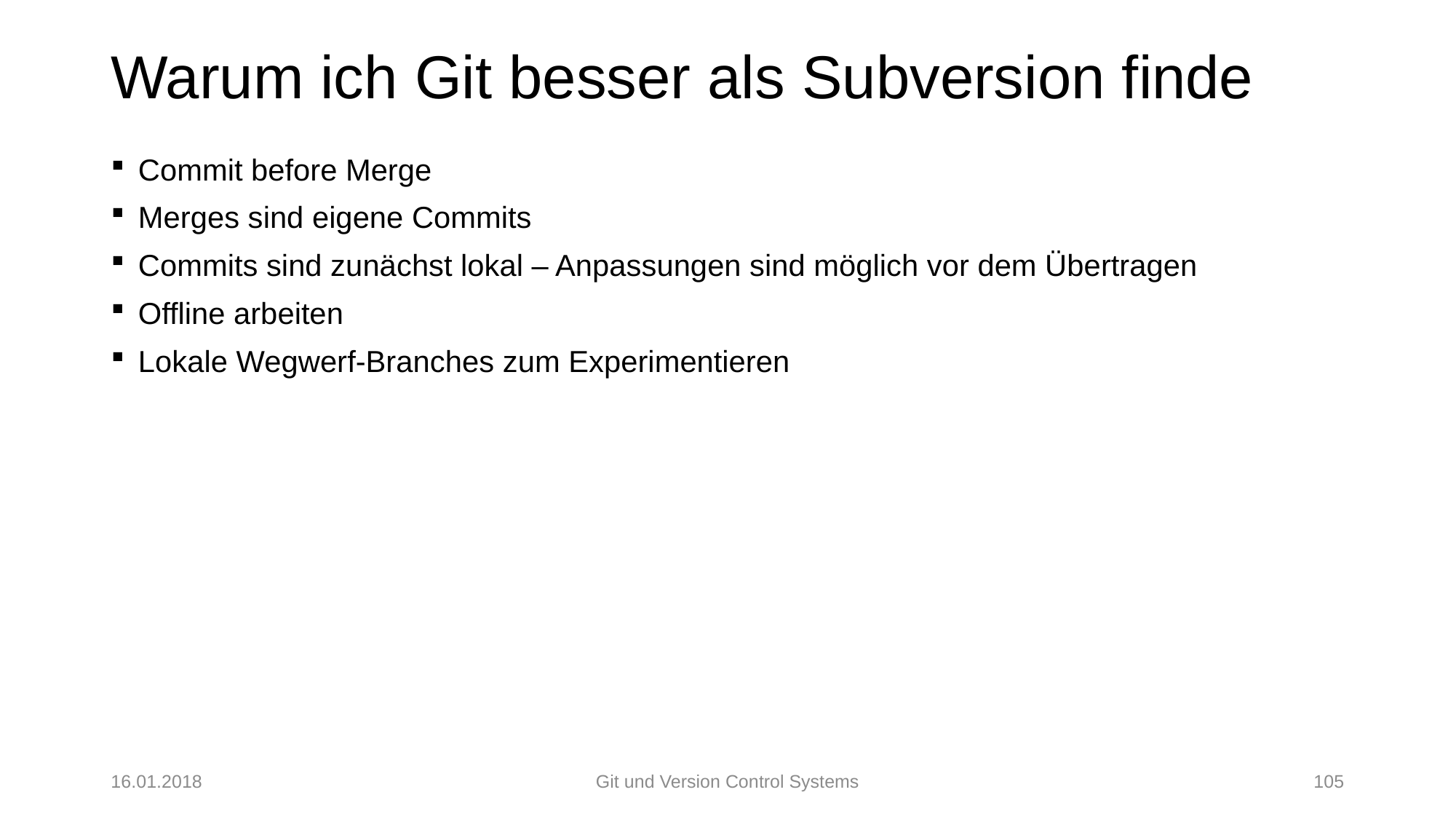

# Warum ich Git besser als Subversion finde
Commit before Merge
Merges sind eigene Commits
Commits sind zunächst lokal – Anpassungen sind möglich vor dem Übertragen
Offline arbeiten
Lokale Wegwerf-Branches zum Experimentieren
16.01.2018
Git und Version Control Systems
105